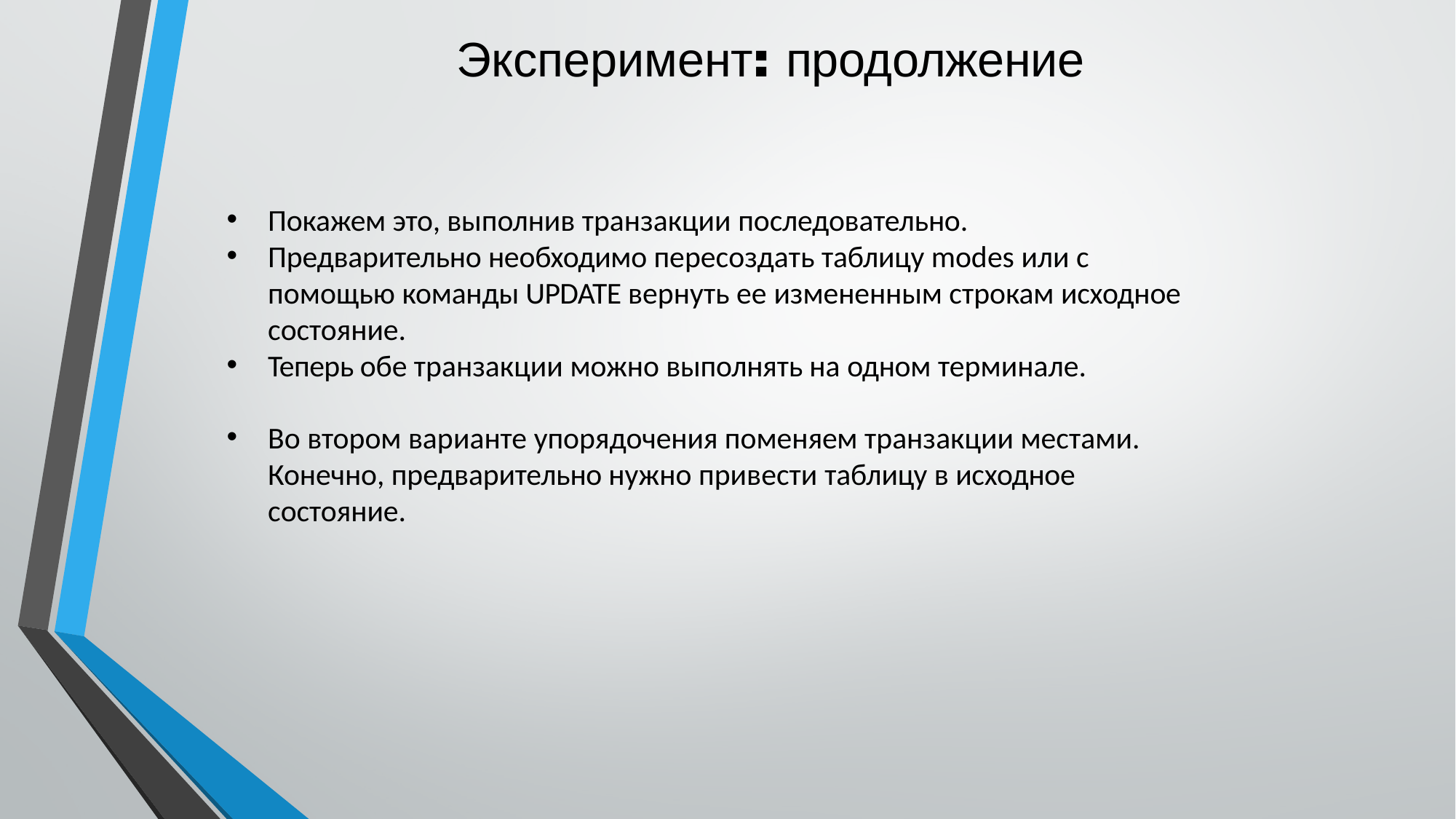

# Эксперимент: продолжение
Покажем это, выполнив транзакции последовательно.
Предварительно необходимо пересоздать таблицу modes или с
помощью команды UPDATE вернуть ее измененным строкам исходное  состояние.
Теперь обе транзакции можно выполнять на одном терминале.

Во втором варианте упорядочения поменяем транзакции местами.
Конечно, предварительно нужно привести таблицу в исходное
состояние.